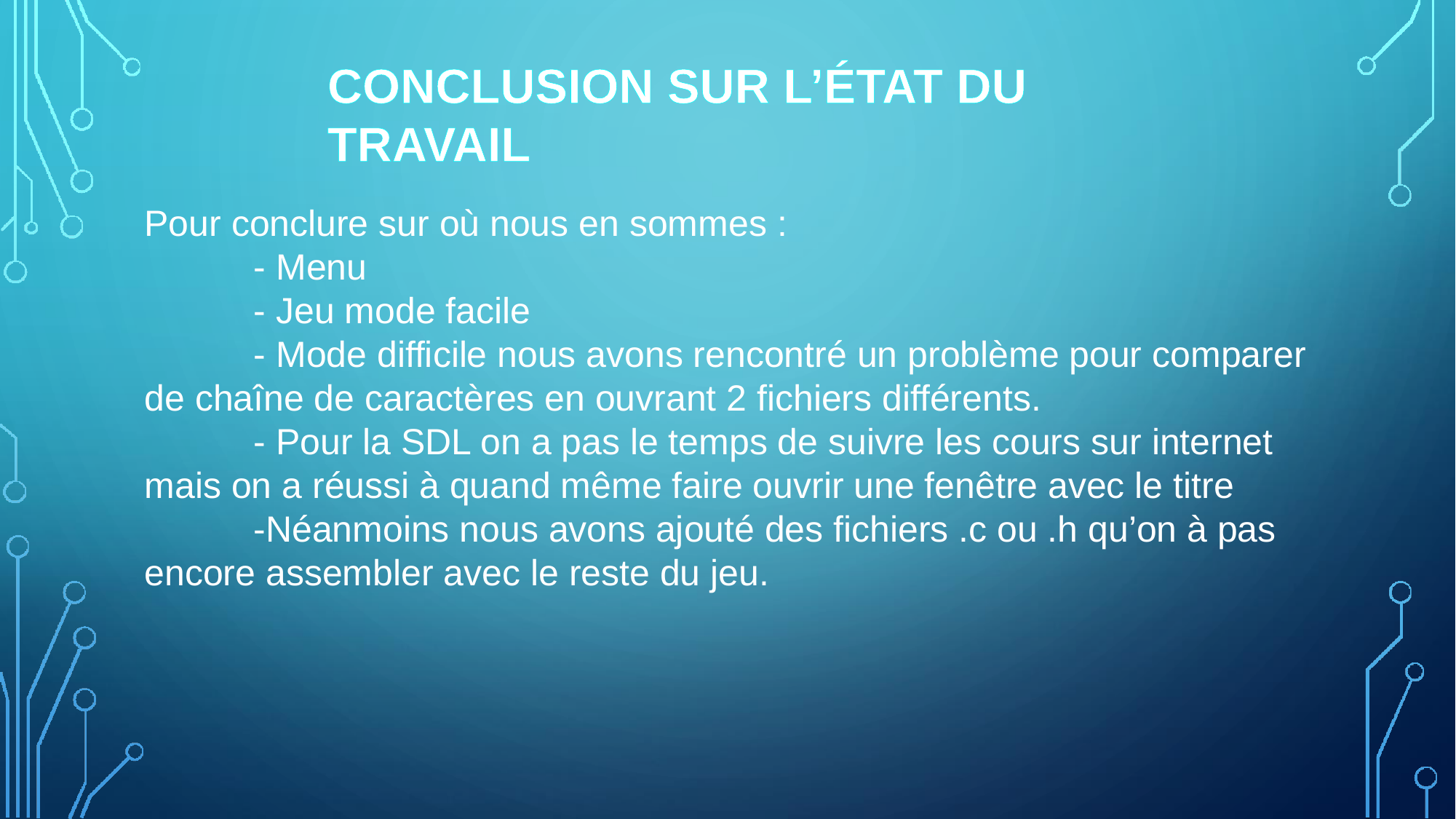

# CONCLUSION SUR L’ÉTAT DU TRAVAIL
Pour conclure sur où nous en sommes :
	- Menu
	- Jeu mode facile
	- Mode difficile nous avons rencontré un problème pour comparer de chaîne de caractères en ouvrant 2 fichiers différents.
	- Pour la SDL on a pas le temps de suivre les cours sur internet mais on a réussi à quand même faire ouvrir une fenêtre avec le titre
	-Néanmoins nous avons ajouté des fichiers .c ou .h qu’on à pas encore assembler avec le reste du jeu.